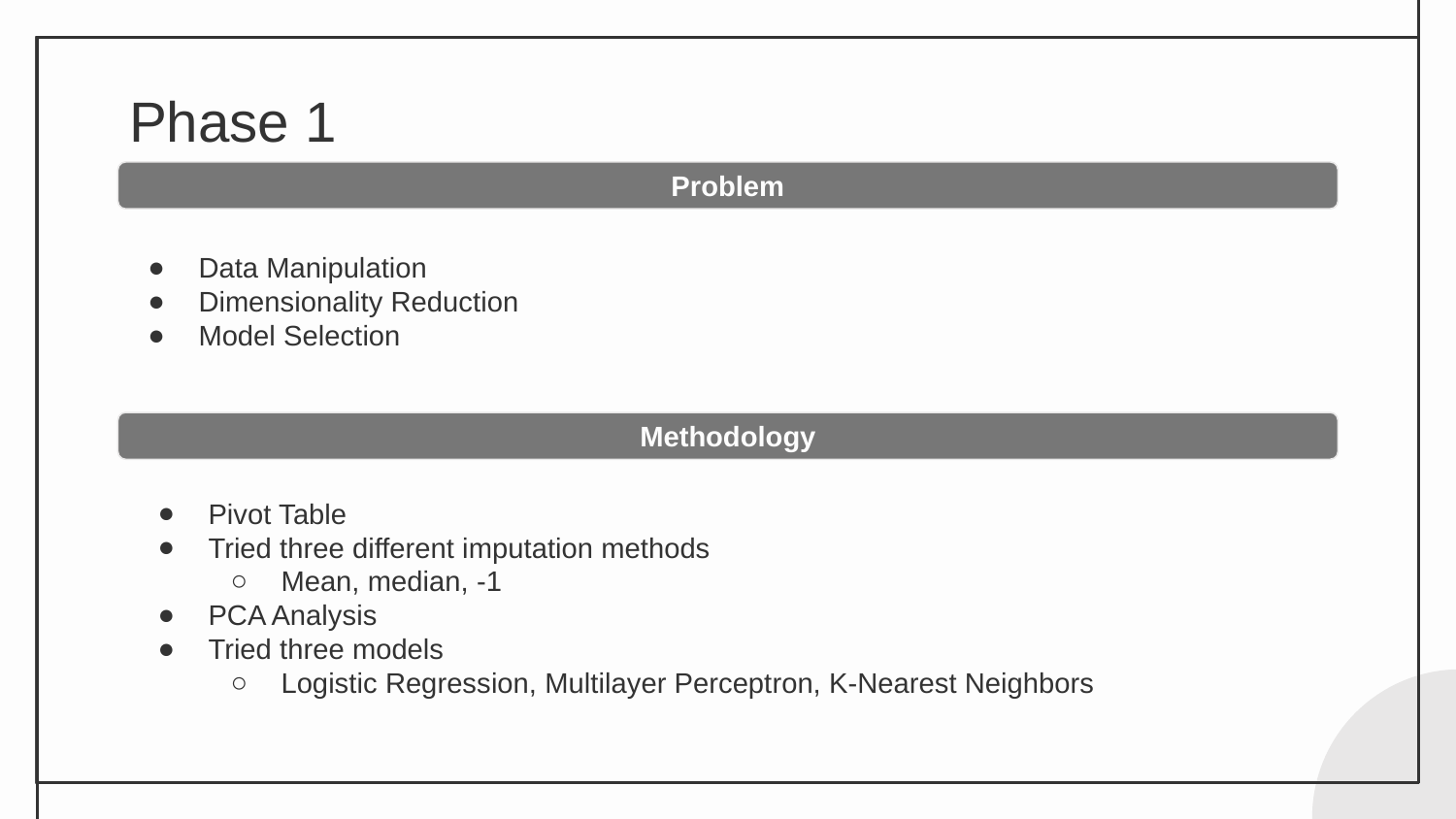

# Phase 1
Problem
Data Manipulation
Dimensionality Reduction
Model Selection
Methodology
Pivot Table
Tried three different imputation methods
Mean, median, -1
PCA Analysis
Tried three models
Logistic Regression, Multilayer Perceptron, K-Nearest Neighbors